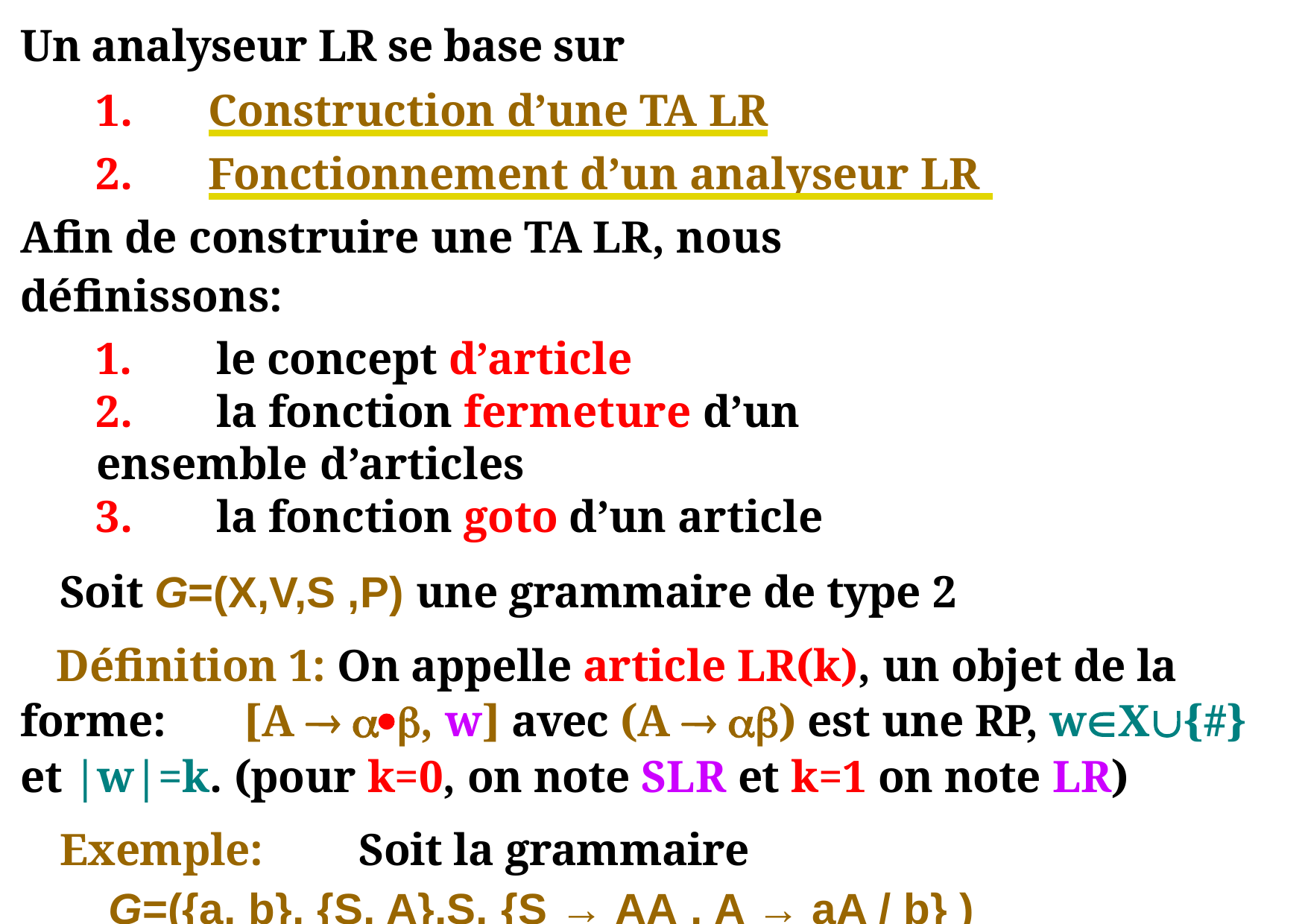

Un analyseur LR se base sur
1.	Construction d’une TA LR
2.	Fonctionnement d’un analyseur LR
Afin de construire une TA LR, nous définissons:
1.	le concept d’article
2.	la fonction fermeture d’un ensemble d’articles
3.	la fonction goto d’un article
Soit G=(X,V,S ,P) une grammaire de type 2
Définition 1: On appelle article LR(k), un objet de la  forme:       [A → α•β, w] avec (A → αβ) est une RP, w∈X∪{#}  et |w|=k. (pour k=0, on note SLR et k=1 on note LR)
Exemple:	Soit la grammaire
G=({a, b}, {S, A},S, {S → AA , A → aA / b} )
[S→ •AA, #] , [A→ a•A, a] et [A→ b•, #] sont des articles LR